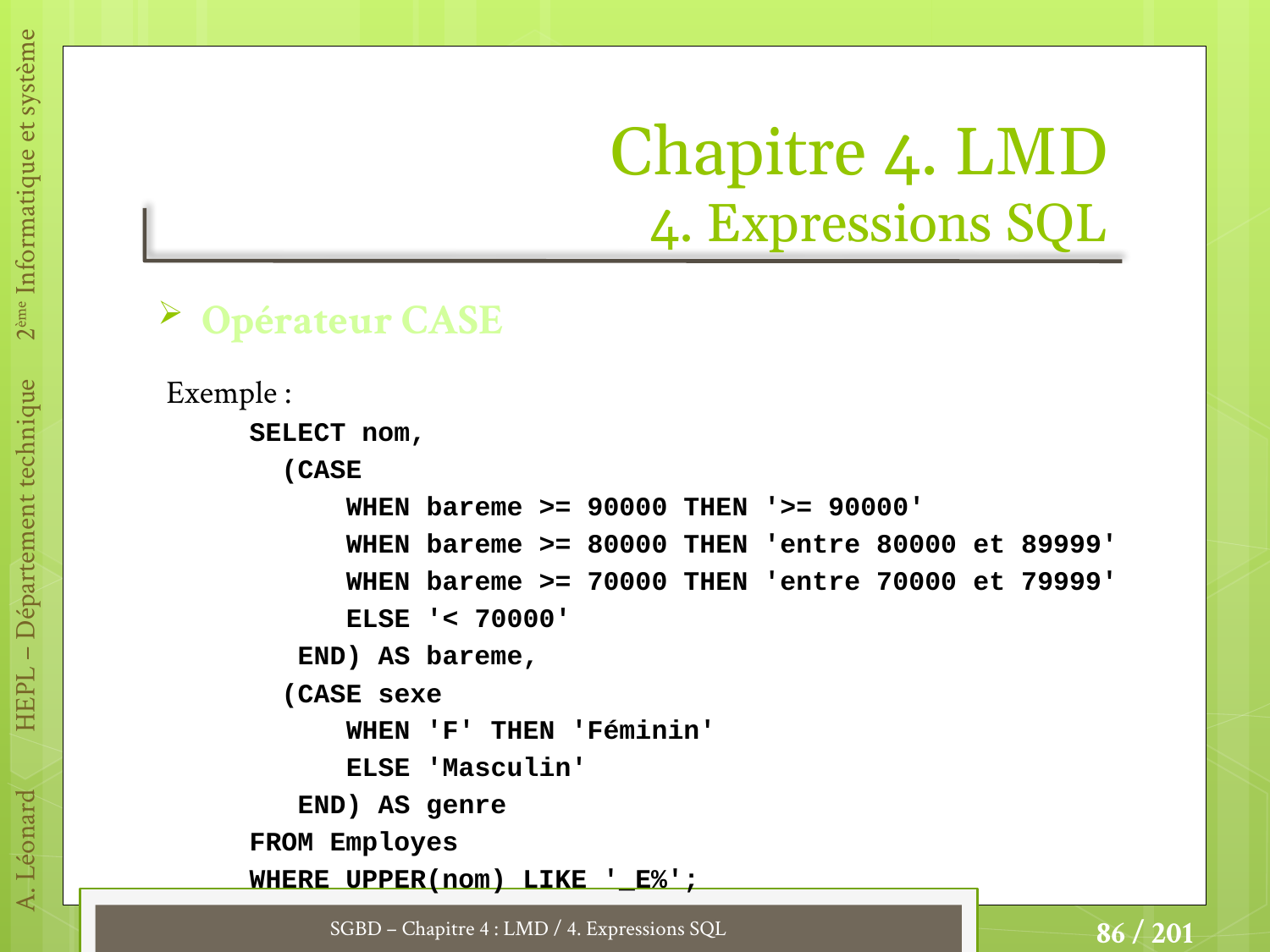

# Chapitre 4. LMD 4. Expressions SQL
Opérateur CASE

Exemple :
SELECT nom,
  (CASE
      WHEN bareme >= 90000 THEN '>= 90000'
      WHEN bareme >= 80000 THEN 'entre 80000 et 89999'
      WHEN bareme >= 70000 THEN 'entre 70000 et 79999'
      ELSE '< 70000'
   END) AS bareme,
  (CASE sexe
      WHEN 'F' THEN 'Féminin'
      ELSE 'Masculin'
   END) AS genre
FROM Employes
WHERE UPPER(nom) LIKE '_E%';
SGBD – Chapitre 4 : LMD / 4. Expressions SQL